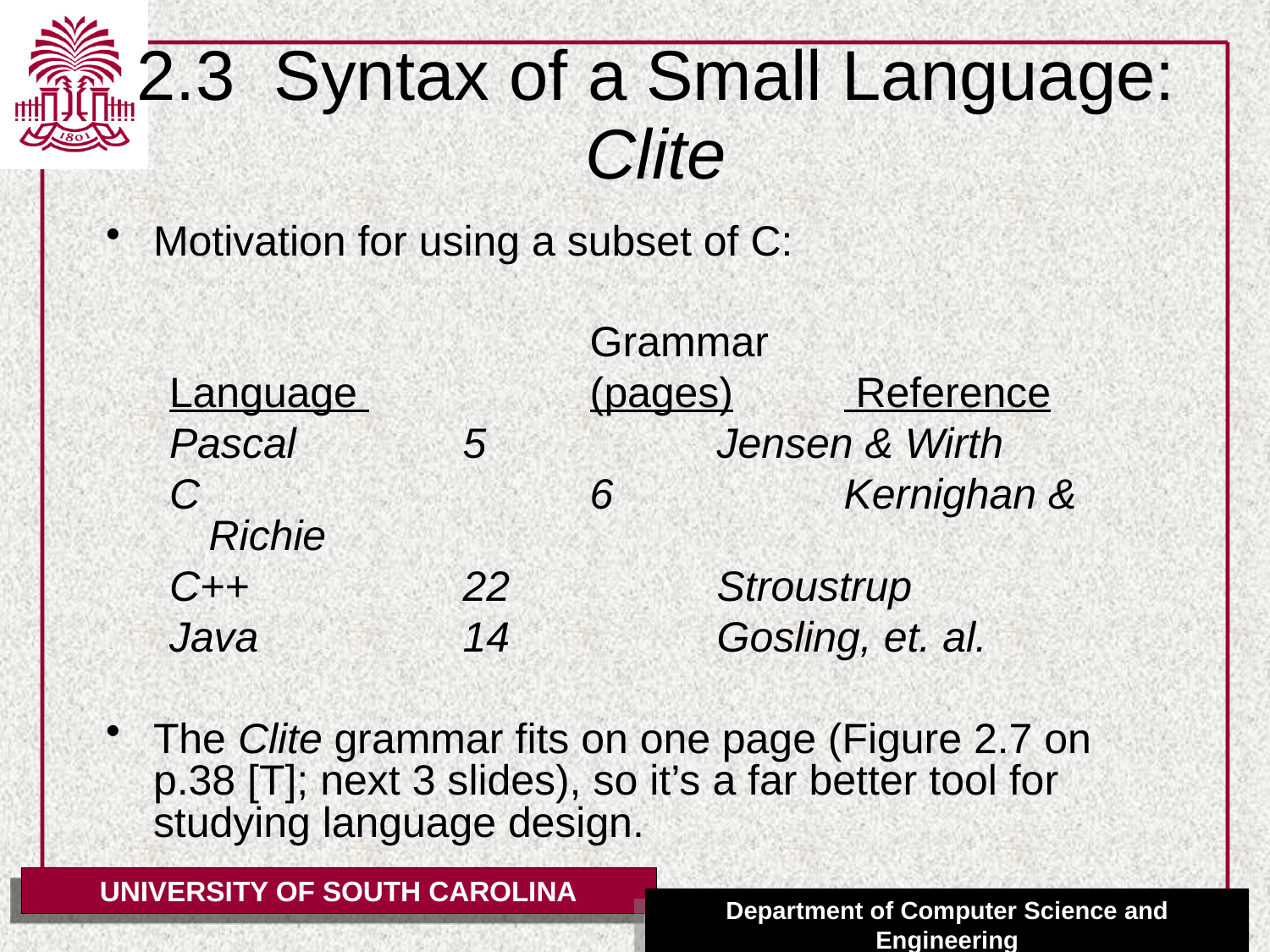

# 2.3  Syntax of a Small Language: Clite
Motivation for using a subset of C:

				Grammar
Language 		(pages)	 Reference
Pascal		5		Jensen & Wirth
C			     	6		Kernighan & Richie
C++		22		Stroustrup
Java		14		Gosling, et. al.

The Clite grammar fits on one page (Figure 2.7 on p.38 [T]; next 3 slides), so it’s a far better tool for studying language design.